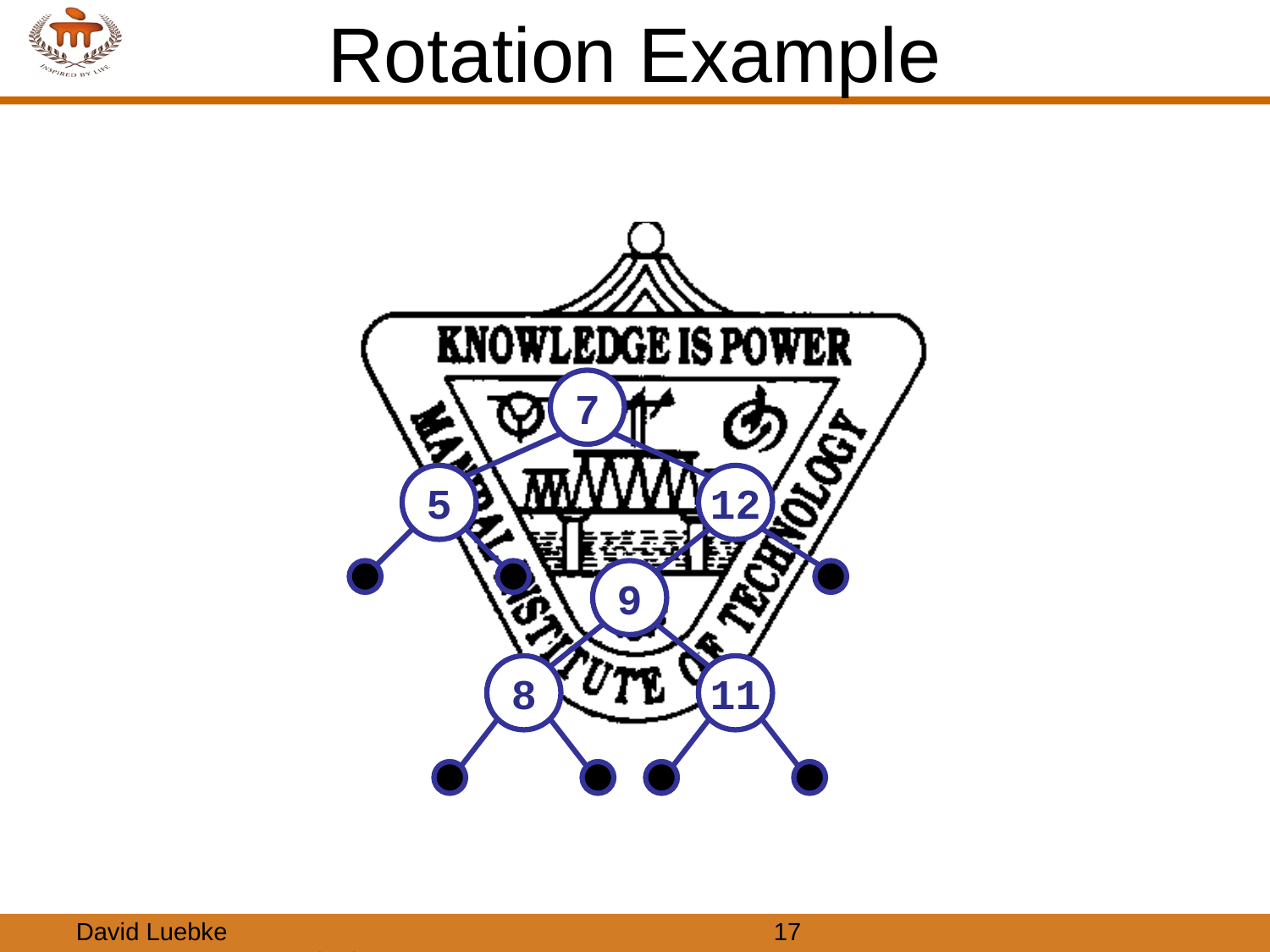

# Rotation Example
Rotate left about 9:
7
5
12

9

8
11

David Luebke				         17 				            10/28/2019